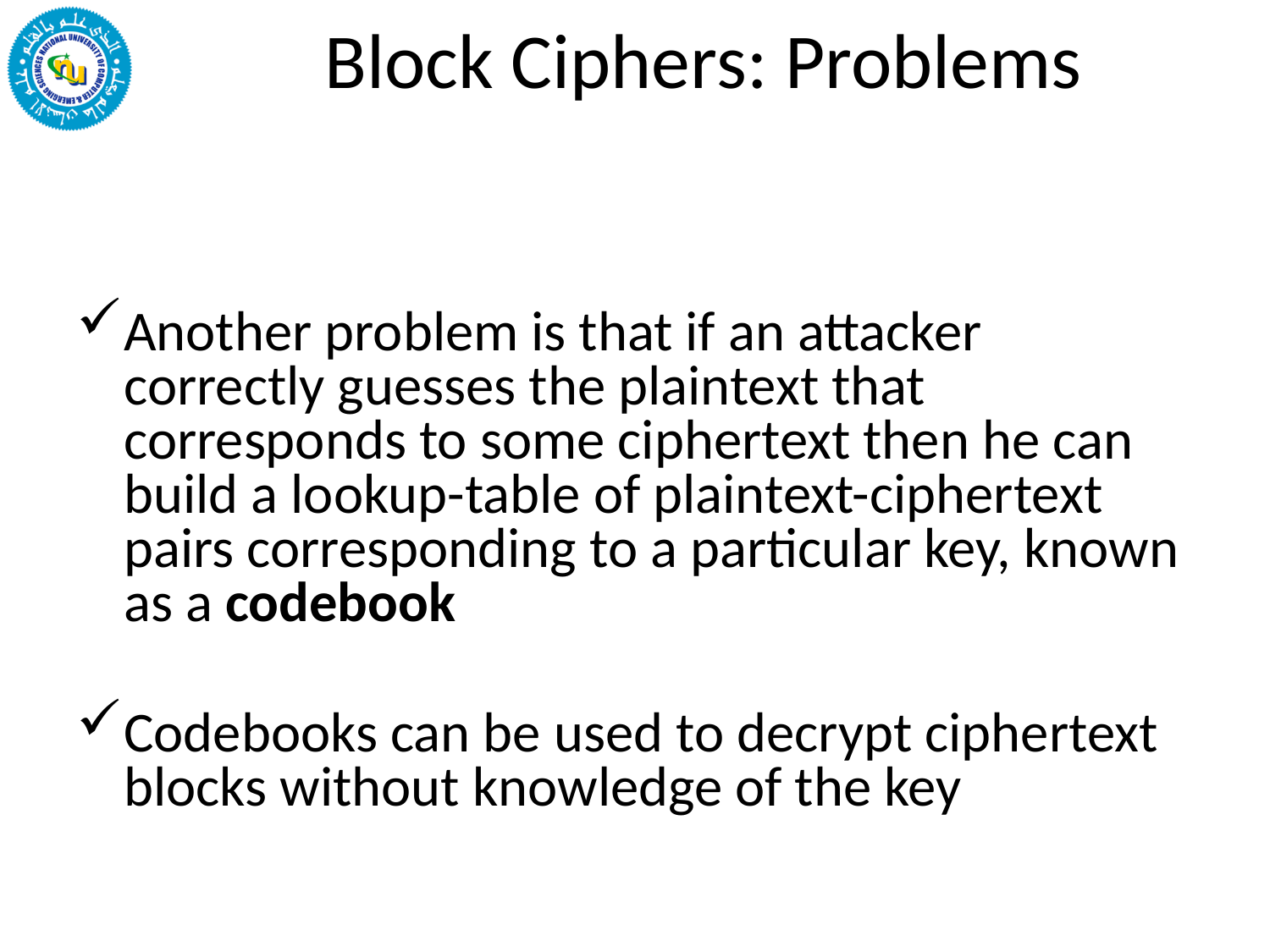

# Block Ciphers: Problems

Another problem is that if an attacker correctly guesses the plaintext that corresponds to some ciphertext then he can build a lookup-table of plaintext-ciphertext pairs corresponding to a particular key, known as a codebook

Codebooks can be used to decrypt ciphertext blocks without knowledge of the key